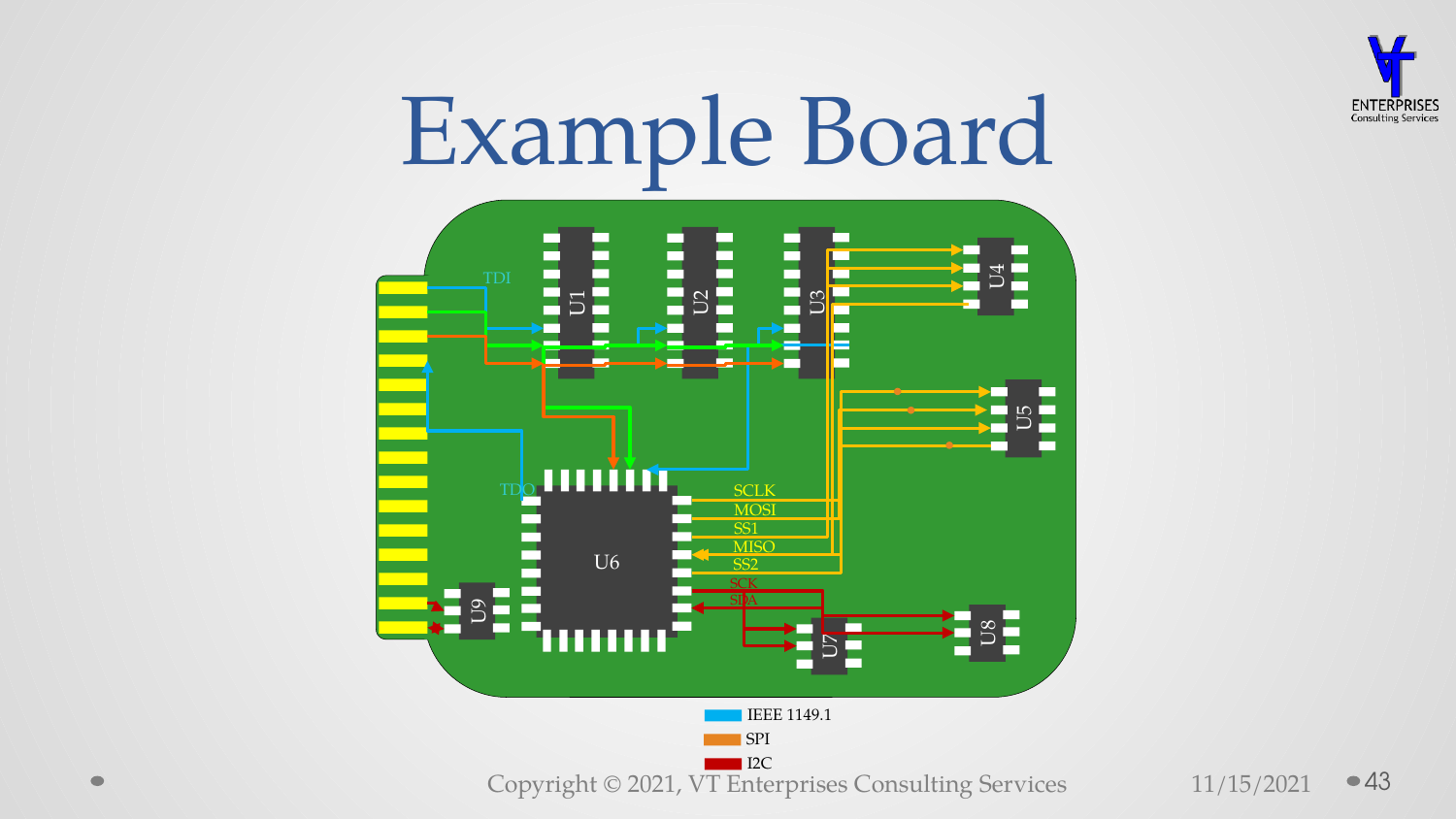

# Example Board

U1

U2

U3

U4

TDI

U5

U6

TDO
SCLK
MOSI
SS1
MISO
SS2
SCK
U9

SDA
U8

U7

IEEE 1149.1

SPI

I2C

43
11/15/2021